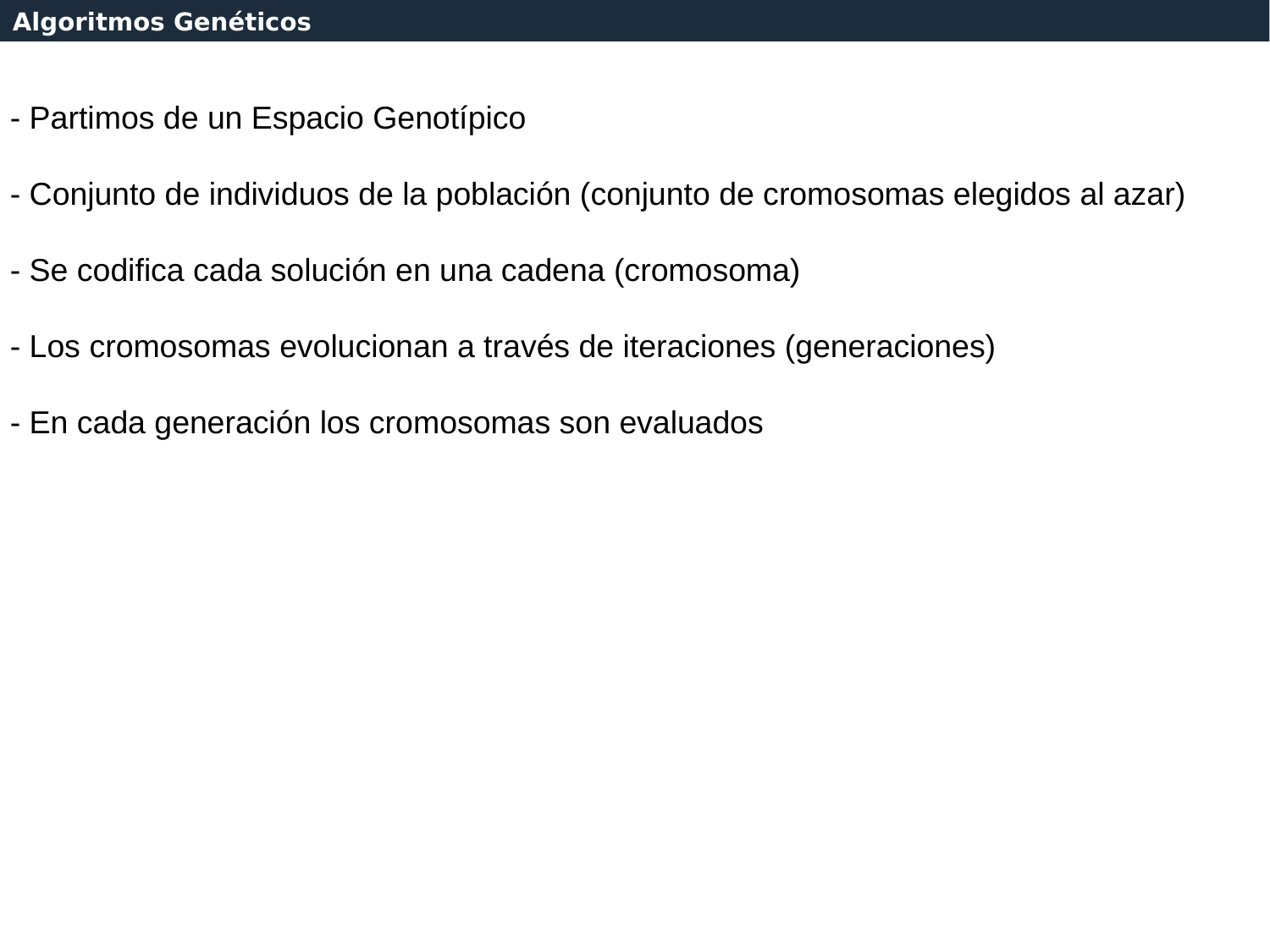

Pre-Procesamiento de Datos
Pre-Procesamiento de Datos
Algoritmos Genéticos

- Partimos de un Espacio Genotípico

- Conjunto de individuos de la población (conjunto de cromosomas elegidos al azar)

- Se codifica cada solución en una cadena (cromosoma)

- Los cromosomas evolucionan a través de iteraciones (generaciones)

- En cada generación los cromosomas son evaluados